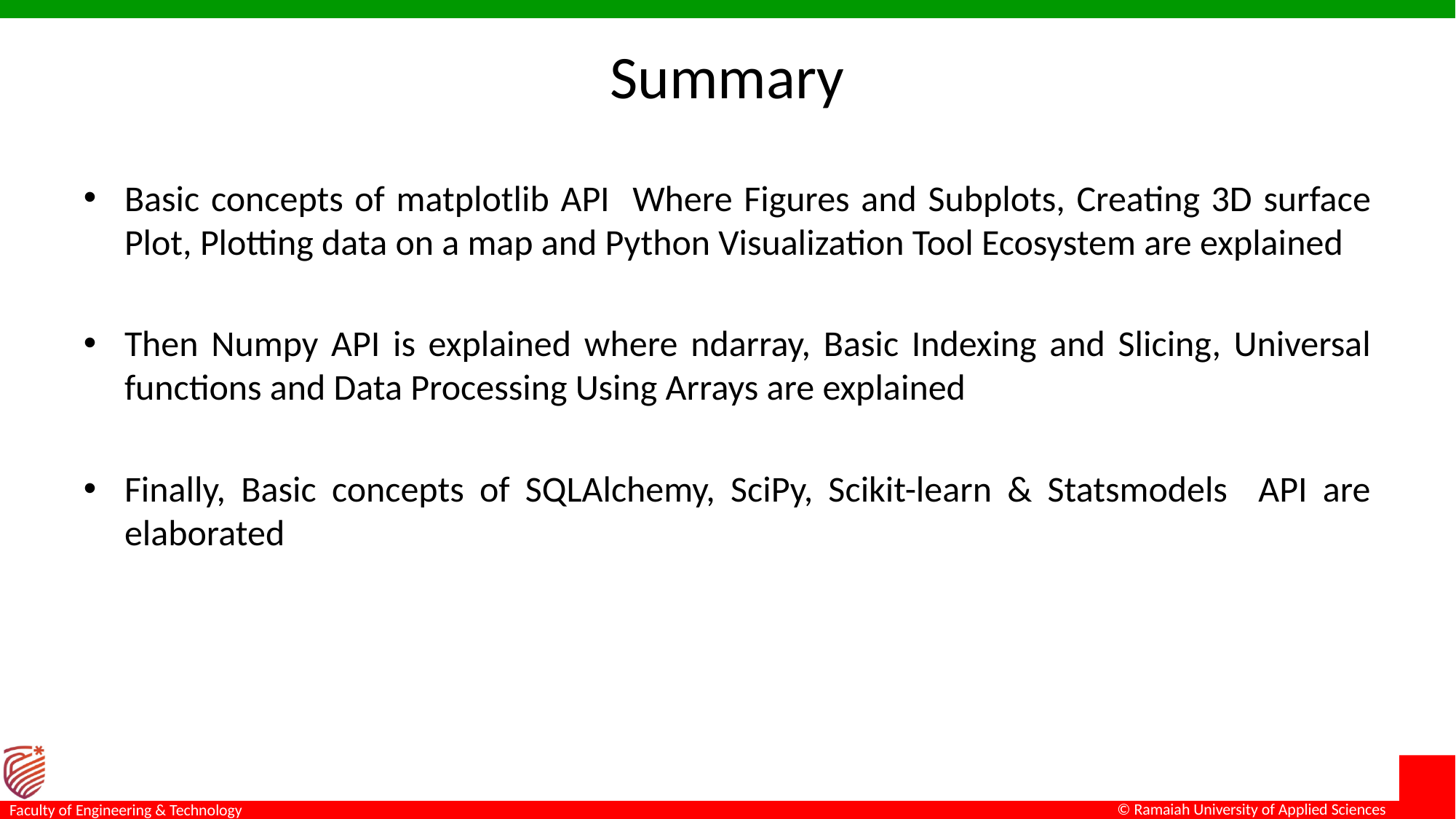

# Summary
Basic concepts of matplotlib API  Where Figures and Subplots, Creating 3D surface Plot, Plotting data on a map and Python Visualization Tool Ecosystem are explained

Then Numpy API is explained where ndarray, Basic Indexing and Slicing, Universal functions and Data Processing Using Arrays are explained

Finally, Basic concepts of SQLAlchemy, SciPy, Scikit-learn & Statsmodels  API are elaborated